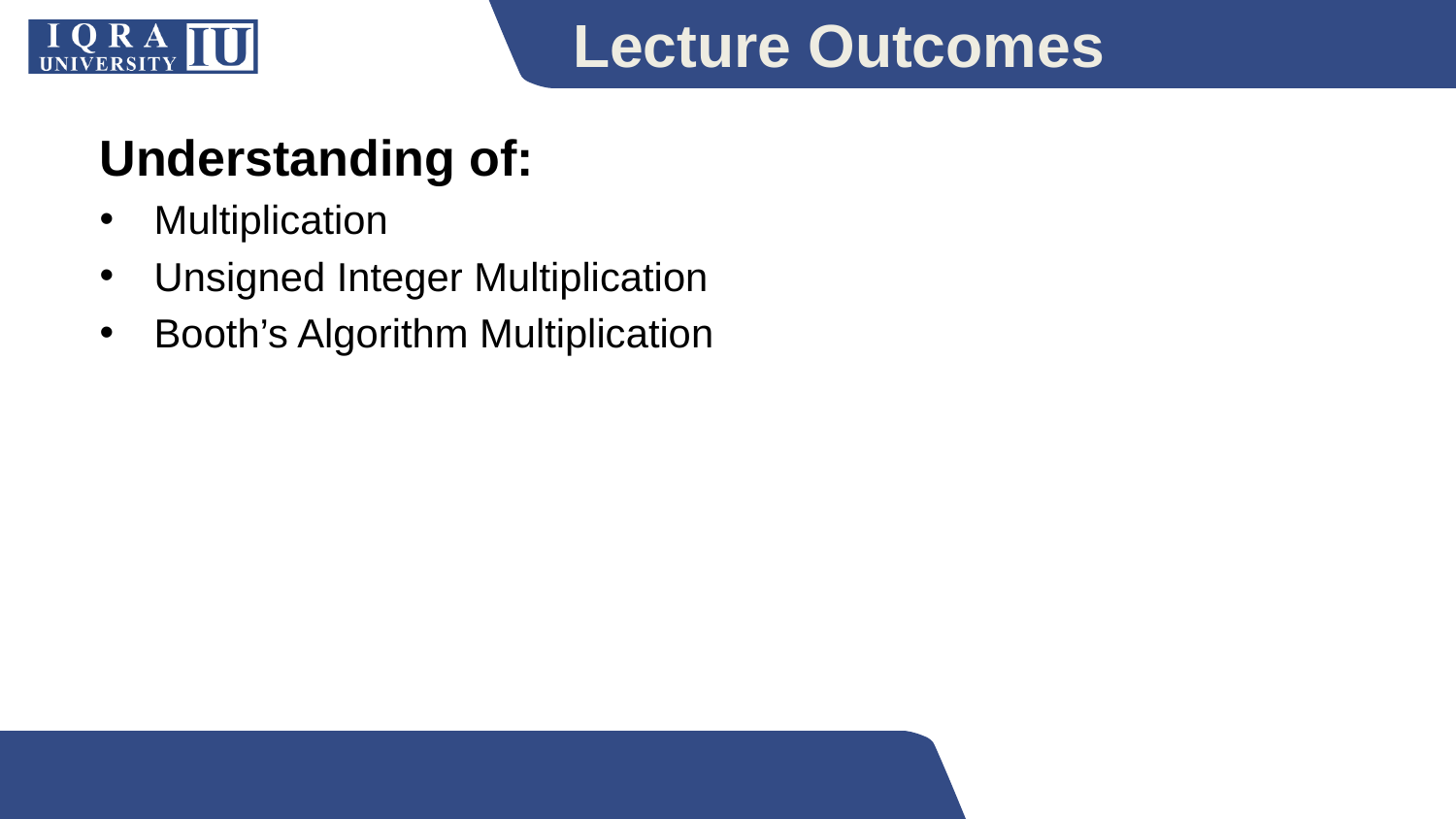

# Lecture Outcomes
Understanding of:
Multiplication
Unsigned Integer Multiplication
Booth’s Algorithm Multiplication